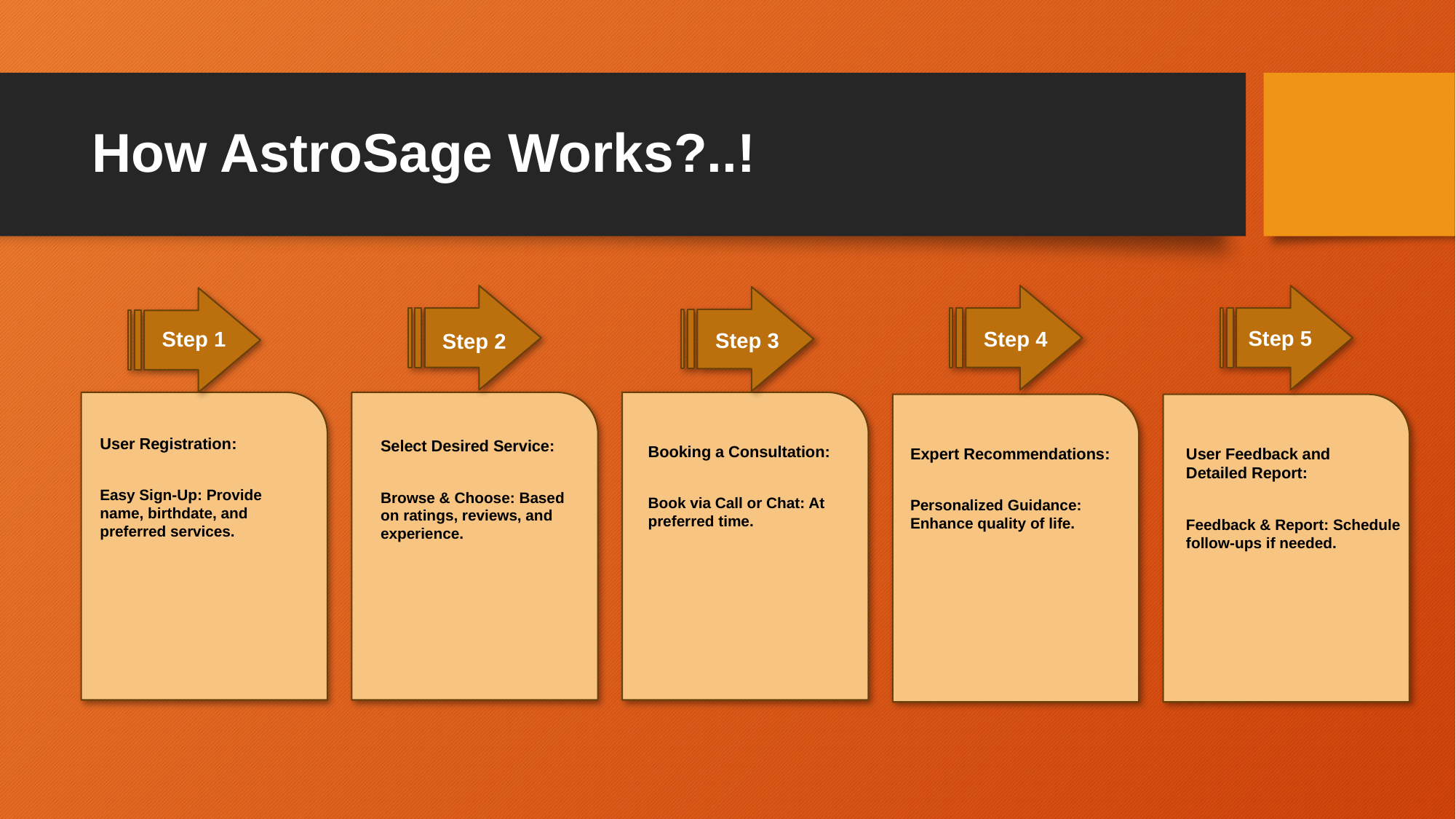

# How AstroSage Works?..!

Step 5
Step 4
Step 1
Step 3
Step 2

Select Desired Service:

Browse & Choose: Based on ratings, reviews, and experience.

Booking a Consultation:

Book via Call or Chat: At preferred time.

Expert Recommendations:

Personalized Guidance: Enhance quality of life.

User Feedback and
Detailed Report:

Feedback & Report: Schedule follow-ups if needed.
User Registration:

Easy Sign-Up: Provide name, birthdate, and preferred services.